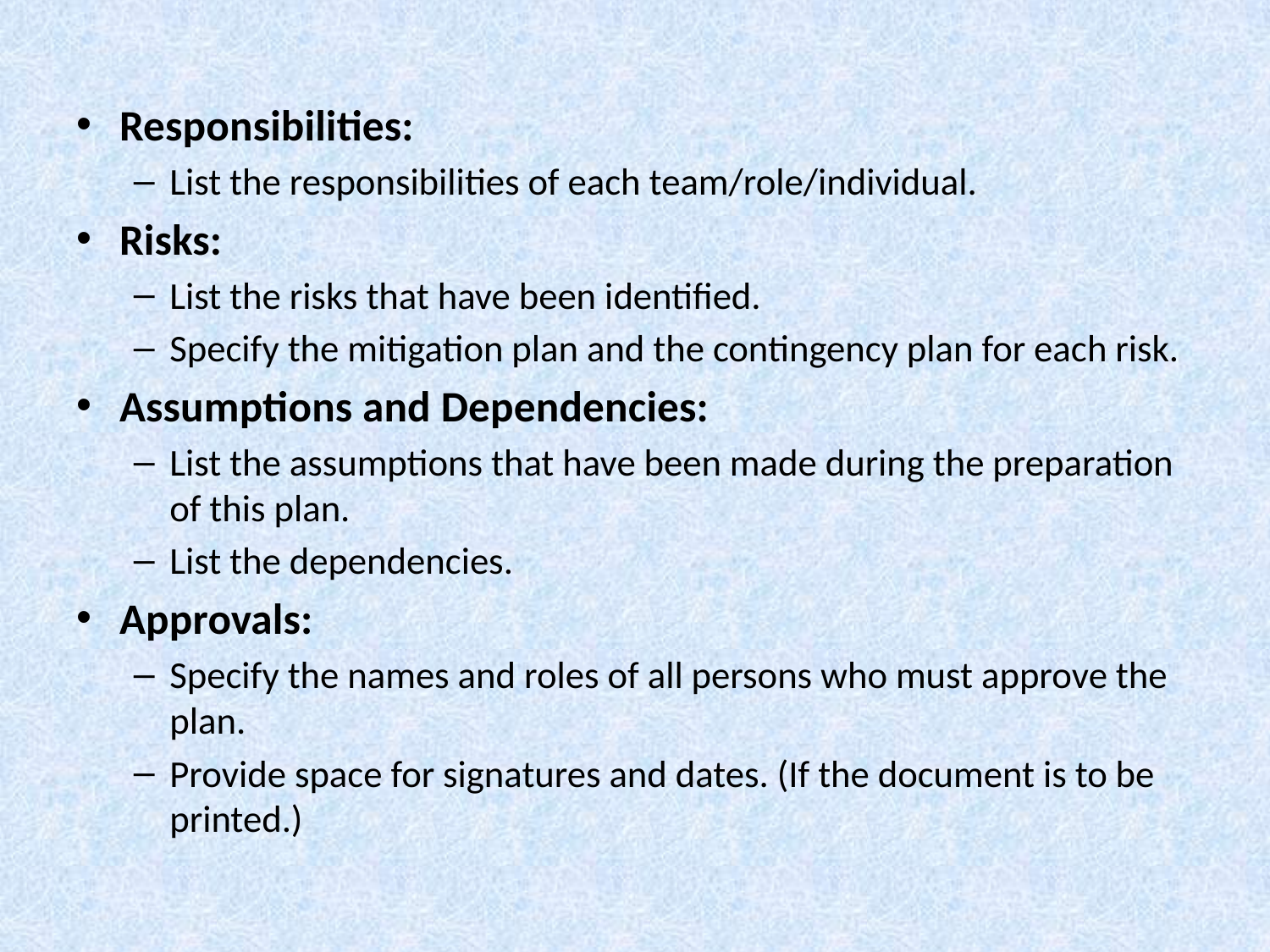

Responsibilities:
List the responsibilities of each team/role/individual.
Risks:
List the risks that have been identified.
Specify the mitigation plan and the contingency plan for each risk.
Assumptions and Dependencies:
List the assumptions that have been made during the preparation of this plan.
List the dependencies.
Approvals:
Specify the names and roles of all persons who must approve the plan.
Provide space for signatures and dates. (If the document is to be printed.)